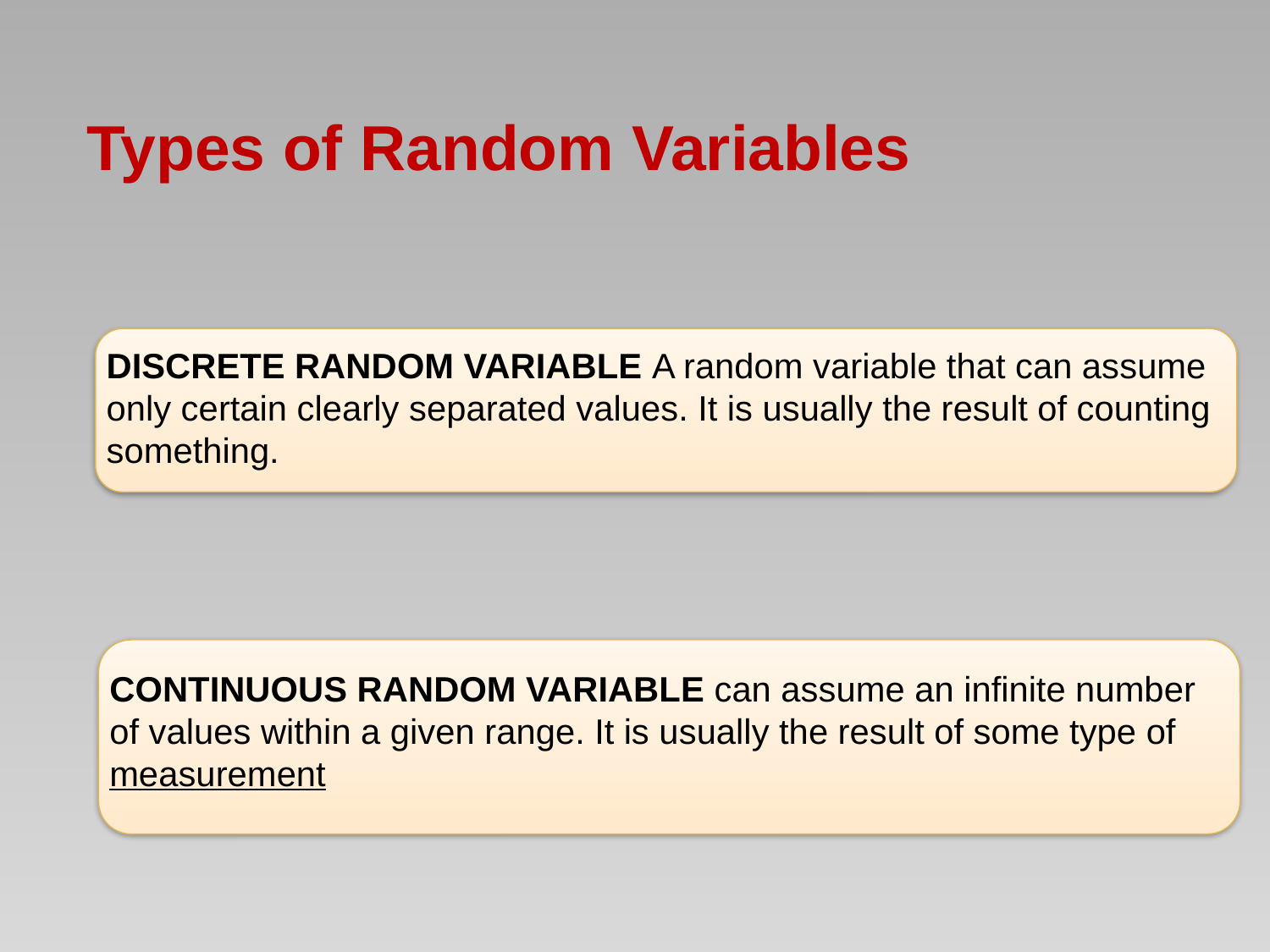

# Types of Random Variables

DISCRETE RANDOM VARIABLE A random variable that can assume only certain clearly separated values. It is usually the result of counting something.

CONTINUOUS RANDOM VARIABLE can assume an infinite number of values within a given range. It is usually the result of some type of measurement